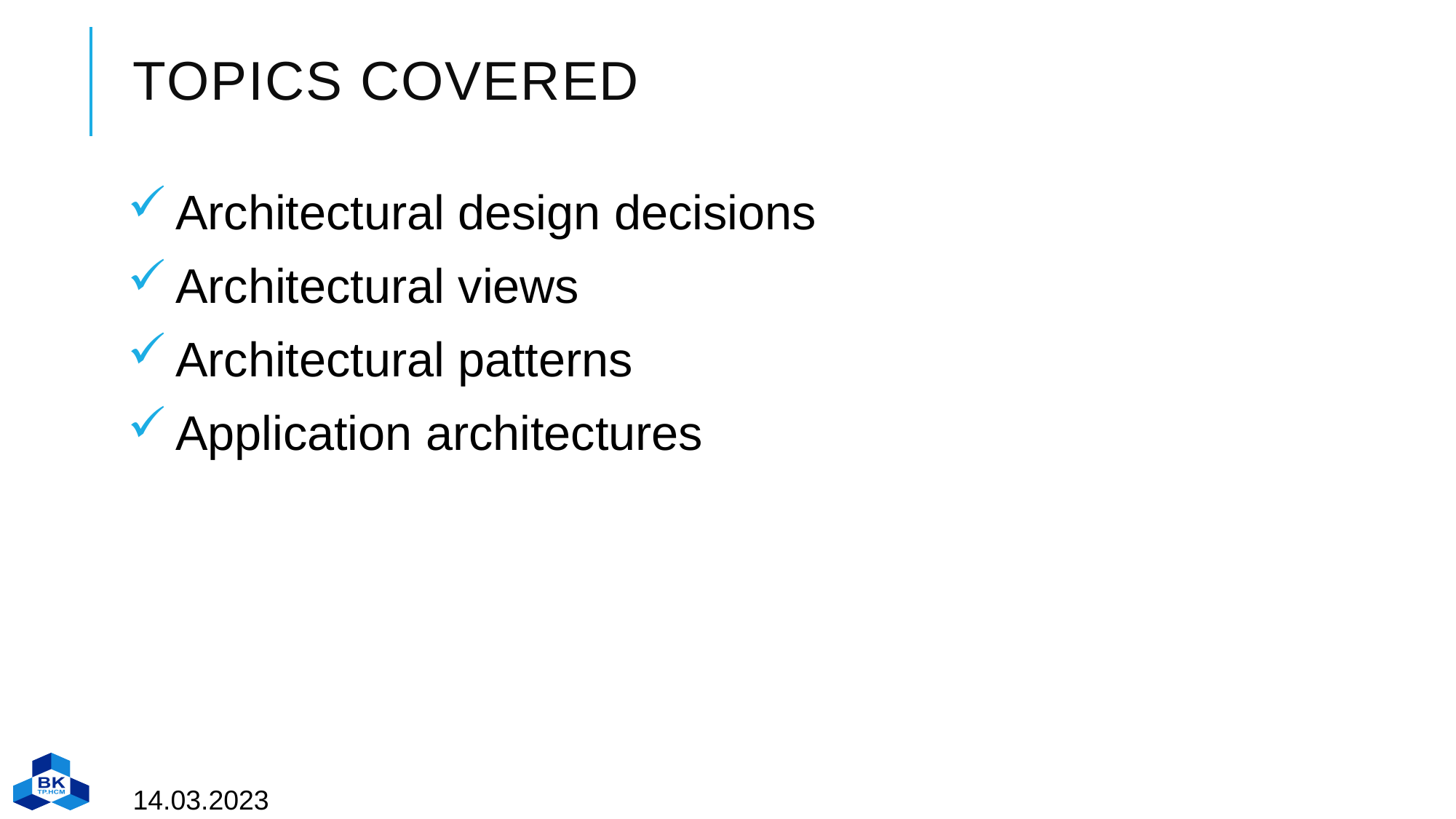

# Topics covered
Architectural design decisions
Architectural views
Architectural patterns
Application architectures

14.03.2023